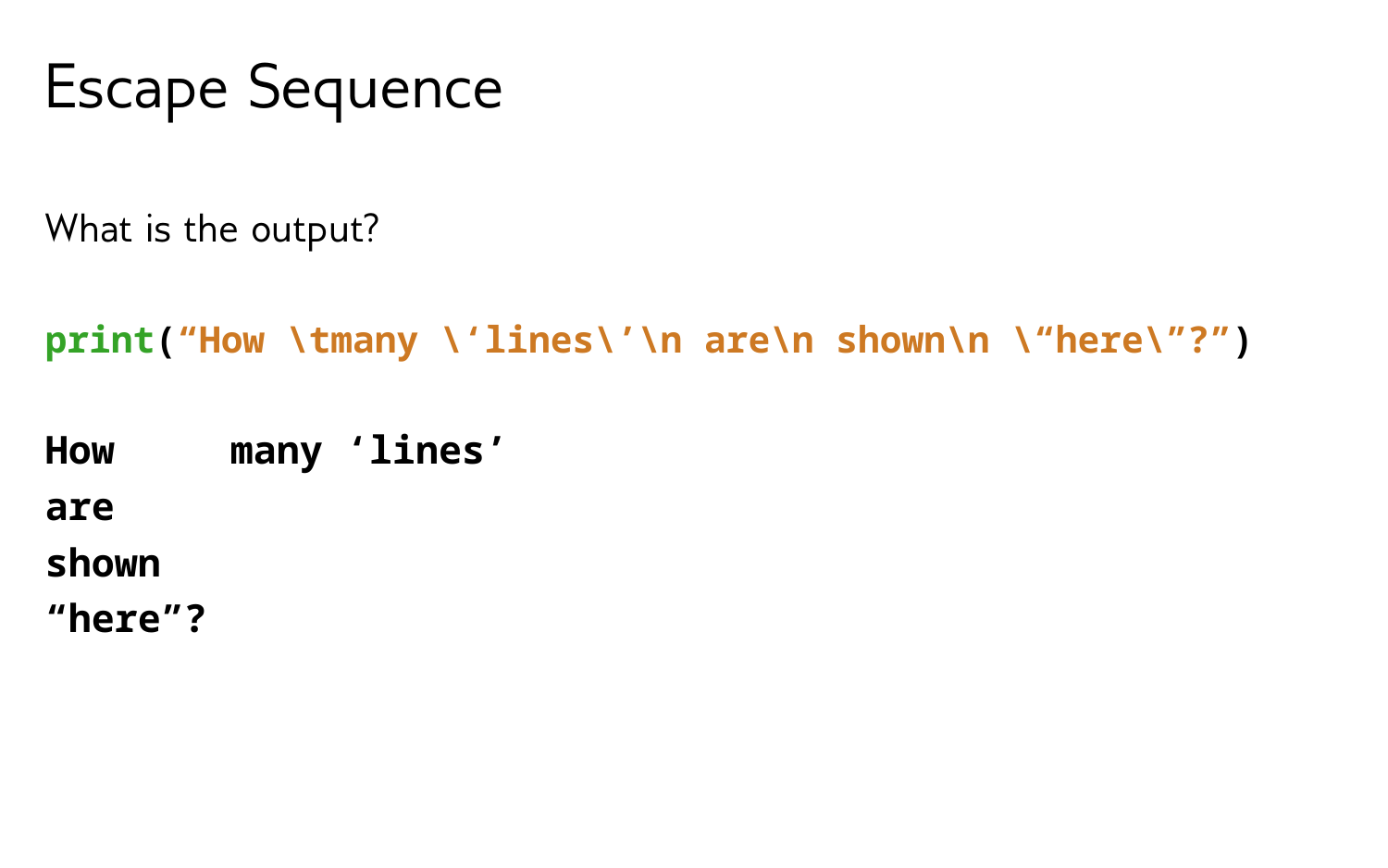

# Escape Sequence

What is the output?

print(“How \tmany \‘lines\’\n are\n shown\n \“here\”?”)

How     many ‘lines’
are
shown
“here”?